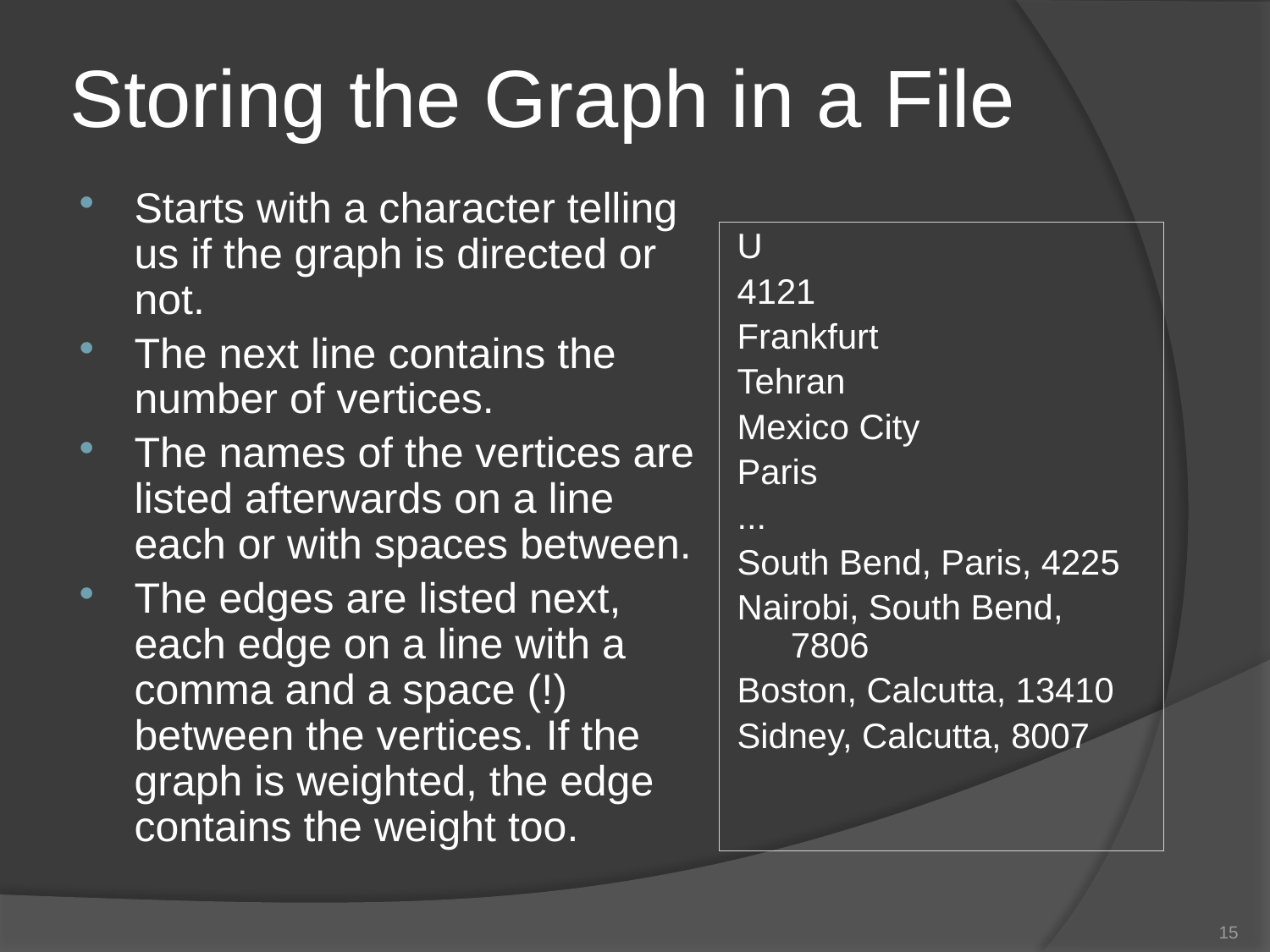

# Storing the Graph in a File
Starts with a character telling us if the graph is directed or not.
The next line contains the number of vertices.
The names of the vertices are listed afterwards on a line each or with spaces between.
The edges are listed next, each edge on a line with a comma and a space (!) between the vertices. If the graph is weighted, the edge contains the weight too.
U
4121
Frankfurt
Tehran
Mexico City
Paris
...
South Bend, Paris, 4225
Nairobi, South Bend, 7806
Boston, Calcutta, 13410
Sidney, Calcutta, 8007
15